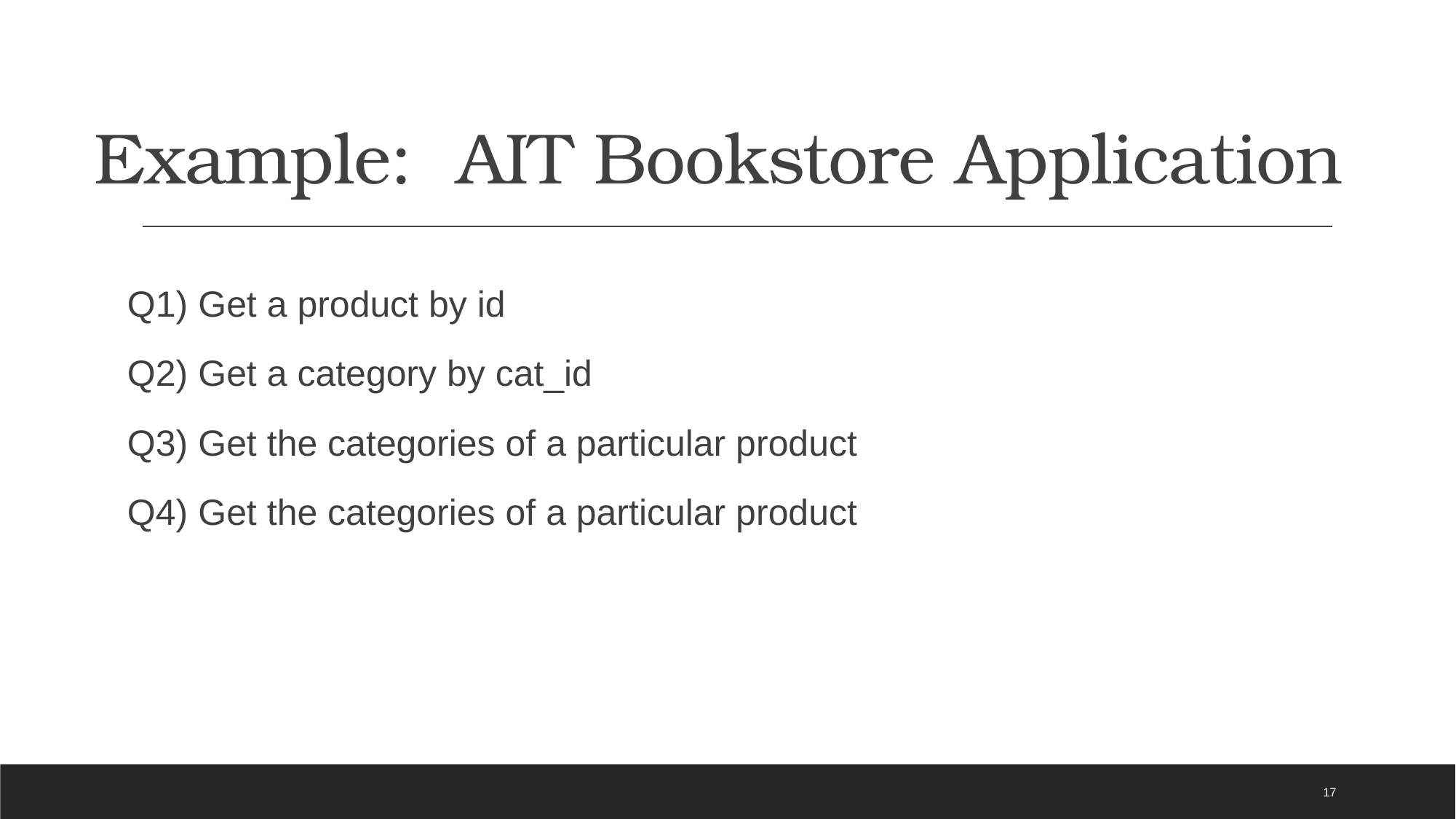

# Example:  AIT Bookstore Application
Q1) Get a product by id
Q2) Get a category by cat_id
Q3) Get the categories of a particular product
Q4) Get the categories of a particular product
17